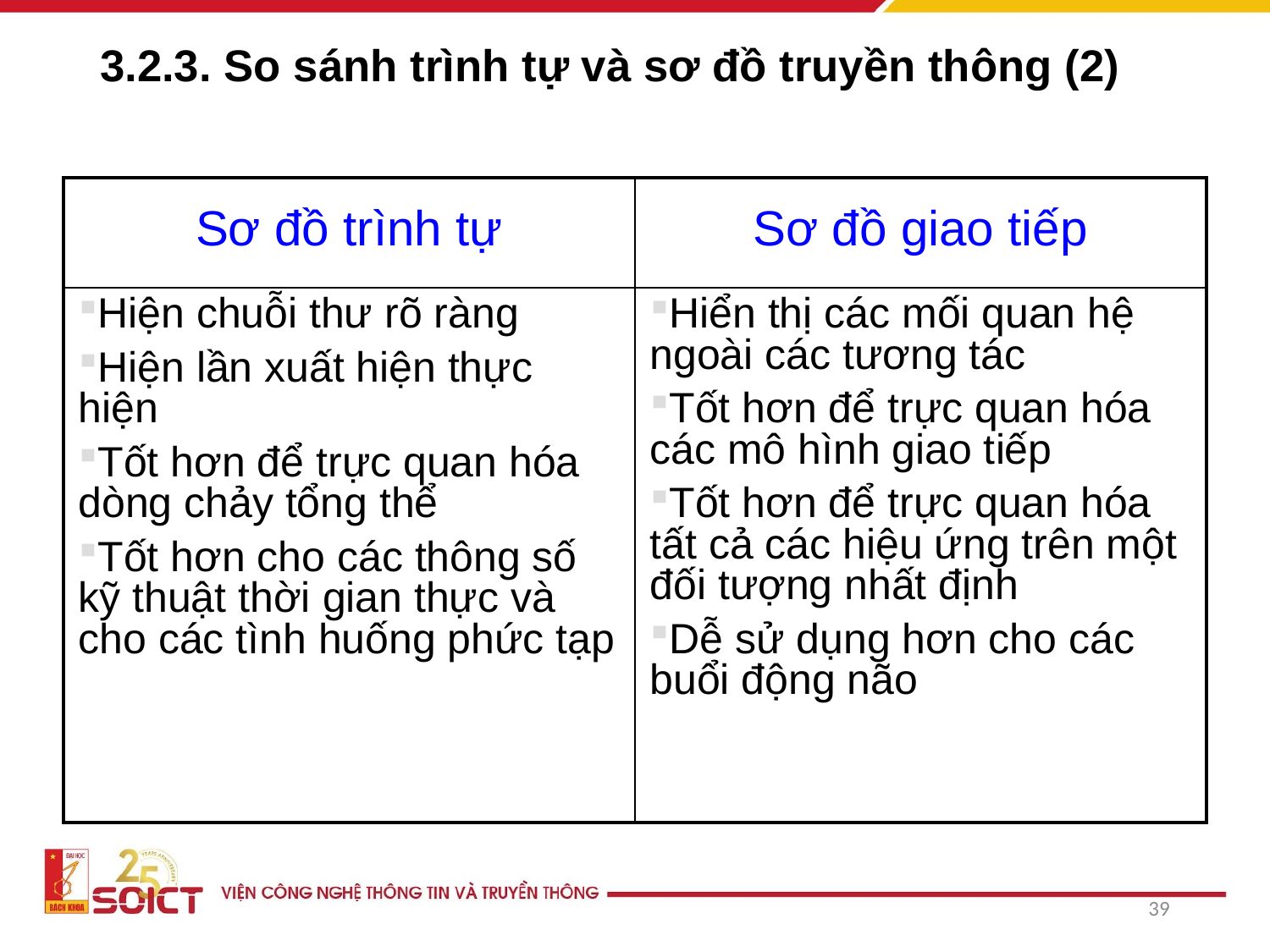

# 3.2.3. So sánh trình tự và sơ đồ truyền thông (2)
| Sơ đồ trình tự | Sơ đồ giao tiếp |
| --- | --- |
| Hiện chuỗi thư rõ ràng Hiện lần xuất hiện thực hiện Tốt hơn để trực quan hóa dòng chảy tổng thể Tốt hơn cho các thông số kỹ thuật thời gian thực và cho các tình huống phức tạp | Hiển thị các mối quan hệ ngoài các tương tác Tốt hơn để trực quan hóa các mô hình giao tiếp Tốt hơn để trực quan hóa tất cả các hiệu ứng trên một đối tượng nhất định Dễ sử dụng hơn cho các buổi động não |
39